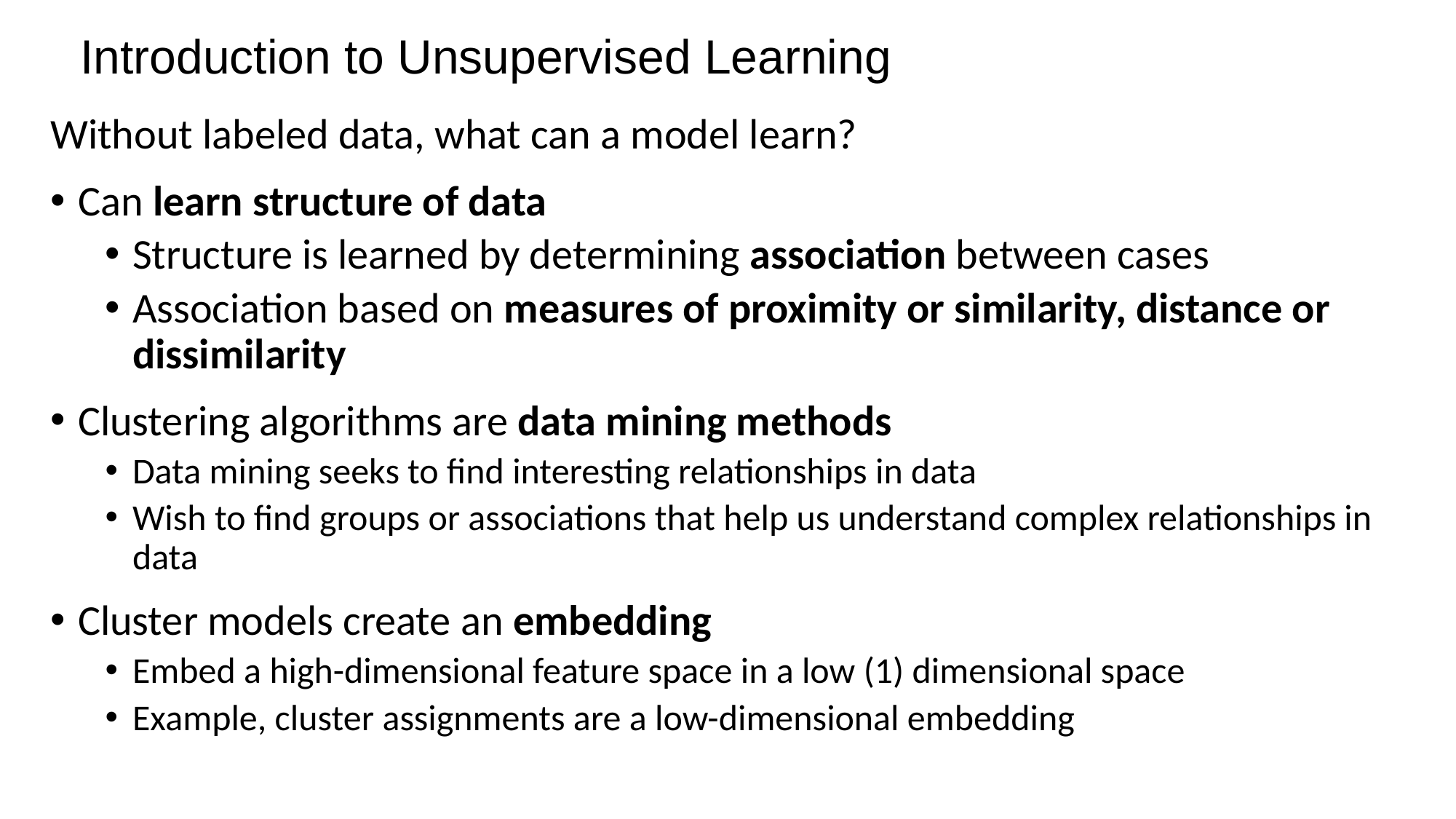

# Introduction to Unsupervised Learning
Without labeled data, what can a model learn?
Can learn structure of data
Structure is learned by determining association between cases
Association based on measures of proximity or similarity, distance or dissimilarity
Clustering algorithms are data mining methods
Data mining seeks to find interesting relationships in data
Wish to find groups or associations that help us understand complex relationships in data
Cluster models create an embedding
Embed a high-dimensional feature space in a low (1) dimensional space
Example, cluster assignments are a low-dimensional embedding